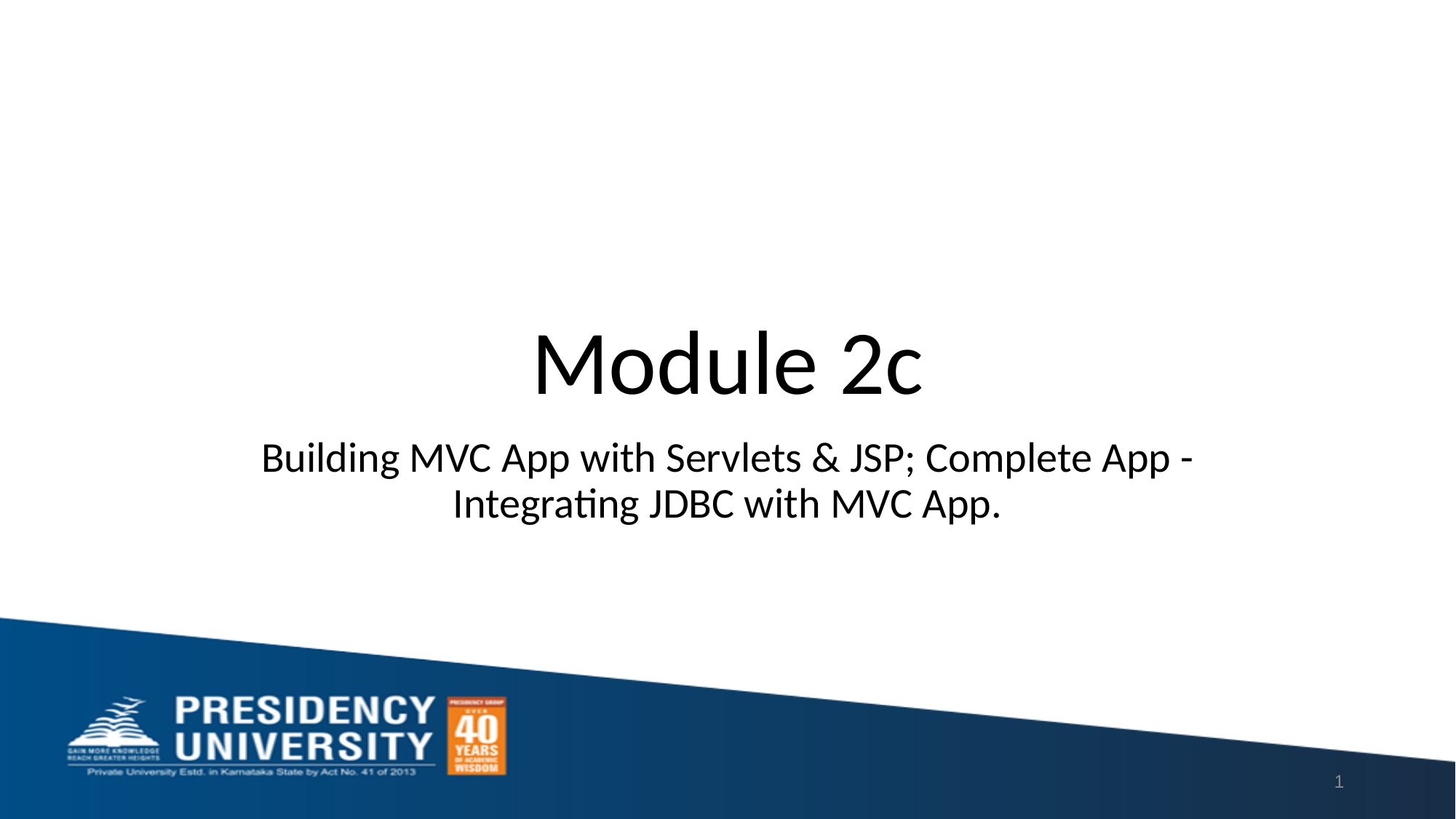

# Module 2c
Building MVC App with Servlets & JSP; Complete App - Integrating JDBC with MVC App.
1